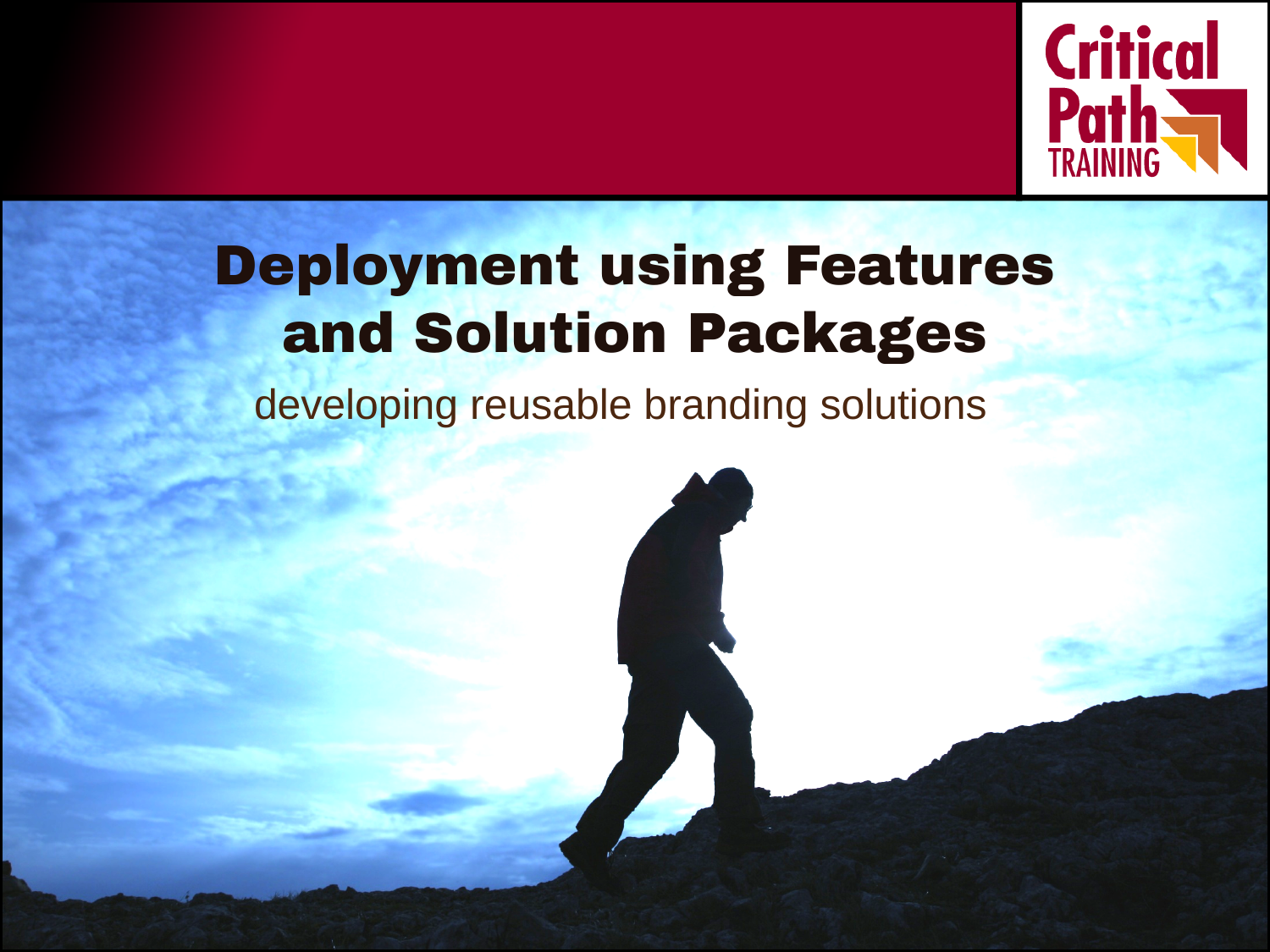

# Deployment using Features and Solution Packages
developing reusable branding solutions